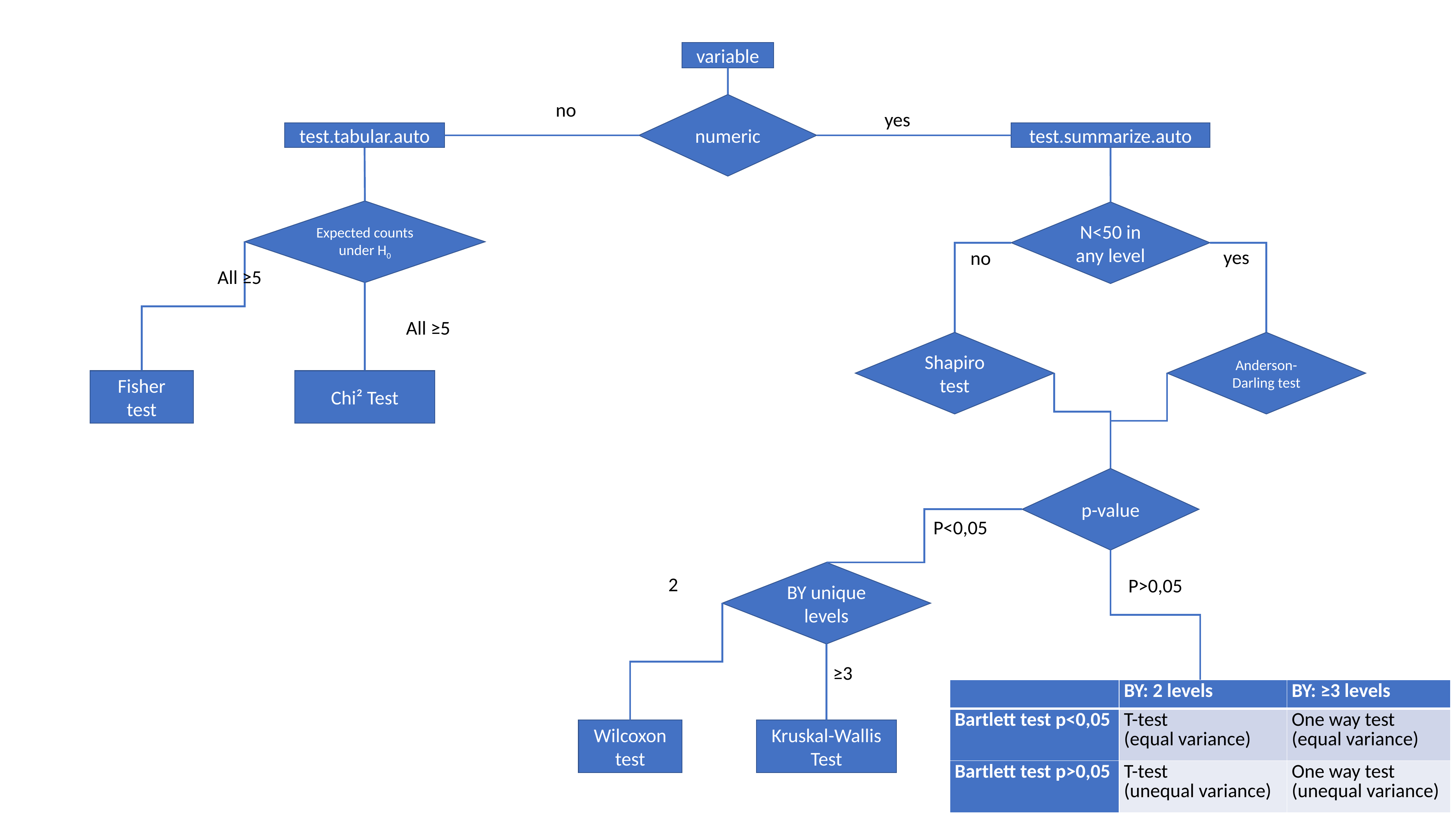

variable
numeric
no
yes
test.tabular.auto
test.summarize.auto
Expected counts under H0
N<50 in any level
yes
no
All ≥5
All ≥5
Shapiro test
Anderson-Darling test
Fisher test
Chi² Test
p-value
P<0,05
BY unique levels
2
P>0,05
≥3
|  | BY: 2 levels | BY: ≥3 levels |
| --- | --- | --- |
| Bartlett test p<0,05 | T-test (equal variance) | One way test (equal variance) |
| Bartlett test p>0,05 | T-test (unequal variance) | One way test (unequal variance) |
Wilcoxon test
Kruskal-Wallis Test